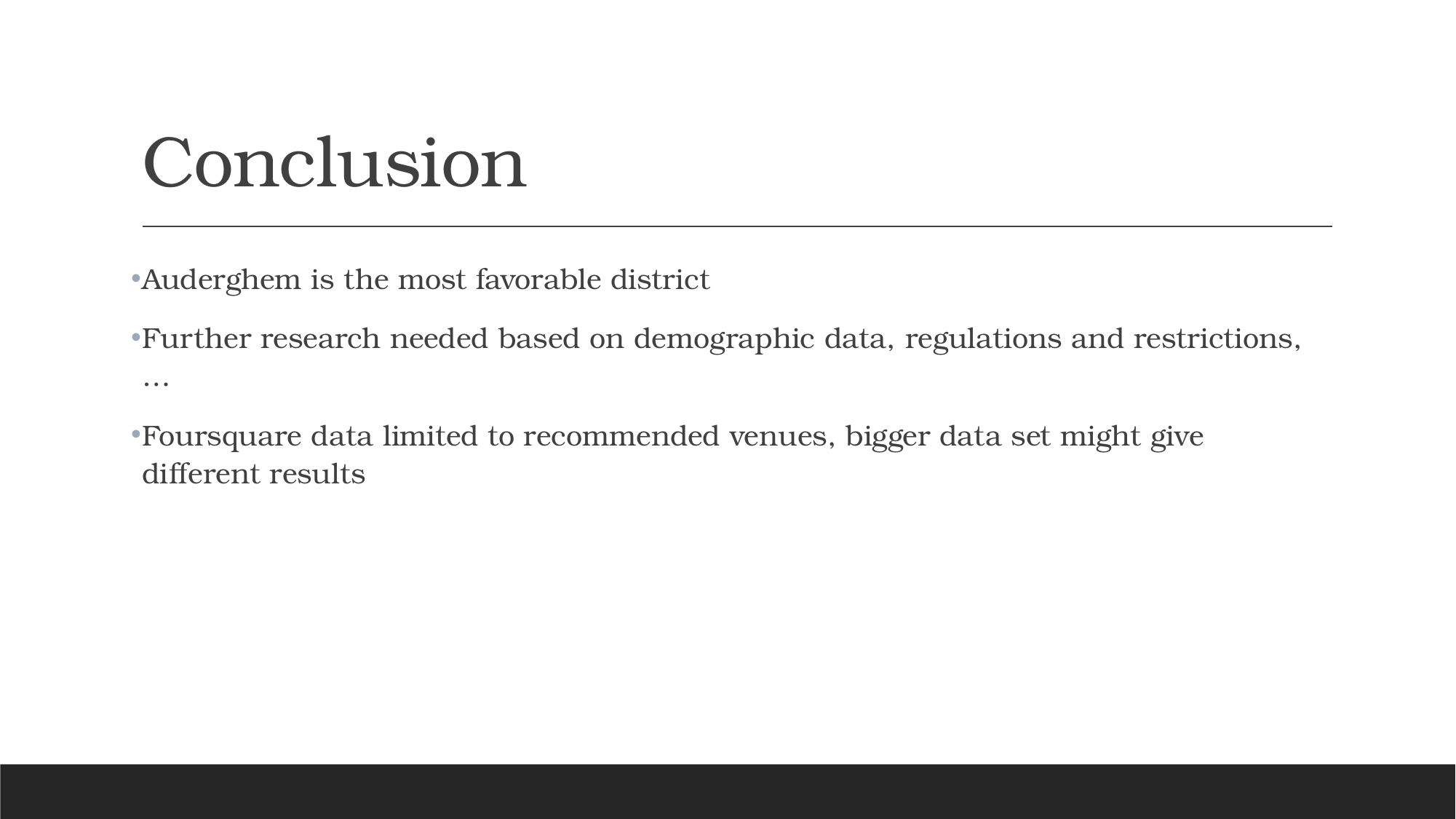

# Conclusion
Auderghem is the most favorable district
Further research needed based on demographic data, regulations and restrictions,…
Foursquare data limited to recommended venues, bigger data set might give different results